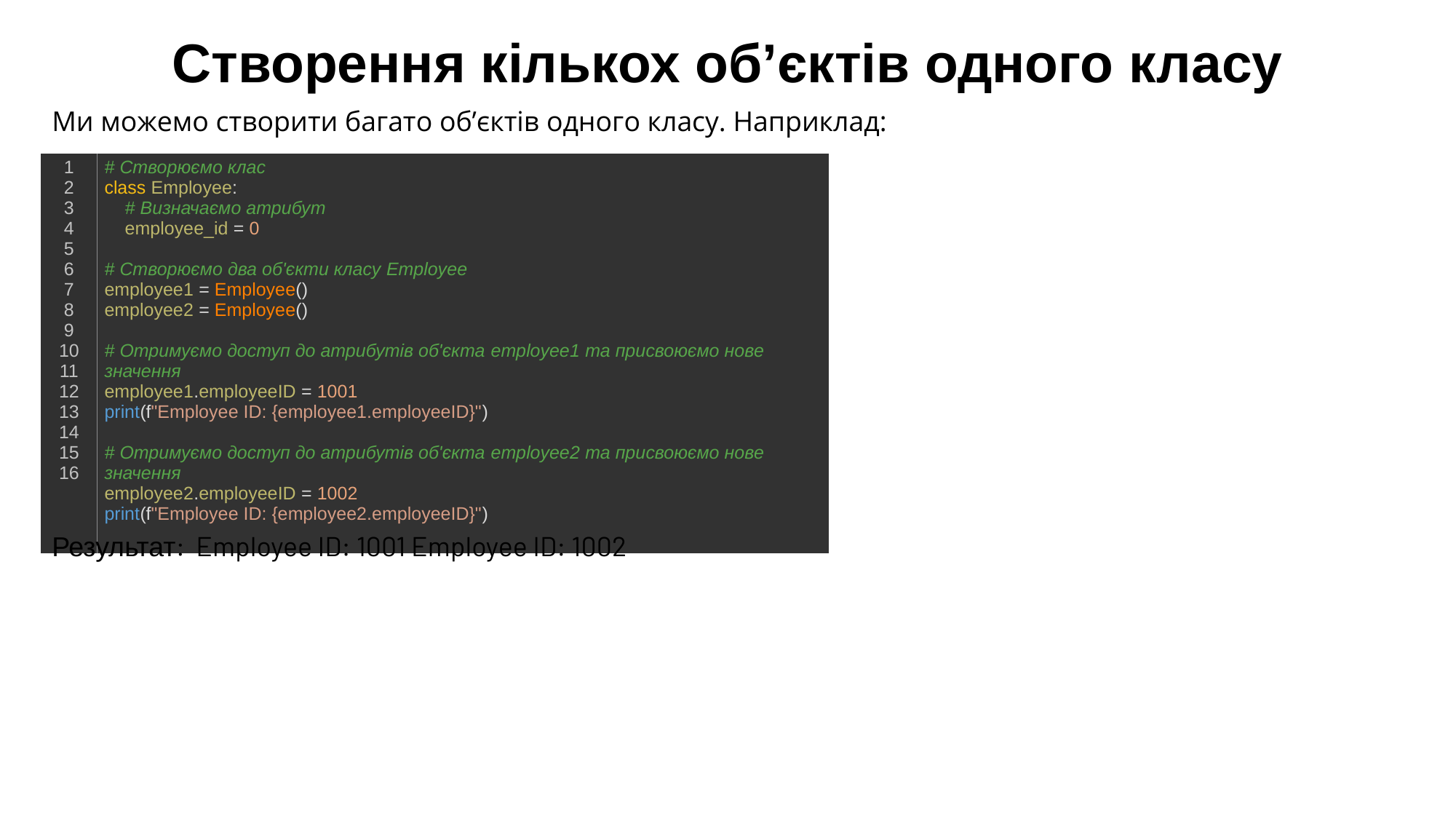

Створення кількох об’єктів одного класу

Ми можемо створити багато об’єктів одного класу. Наприклад:

| 1 2 3 4 5 6 7 8 9 10 11 12 13 14 15 16 | # Створюємо клас class Employee:     # Визначаємо атрибут     employee\_id = 0   # Створюємо два об'єкти класу Employee employee1 = Employee() employee2 = Employee()   # Отримуємо доступ до атрибутів об'єкта employee1 та присвоюємо нове значення employee1.employeeID = 1001 print(f"Employee ID: {employee1.employeeID}")   # Отримуємо доступ до атрибутів об'єкта employee2 та присвоюємо нове значення employee2.employeeID = 1002 print(f"Employee ID: {employee2.employeeID}") |
| --- | --- |
Результат:  Employee ID: 1001 Employee ID: 1002